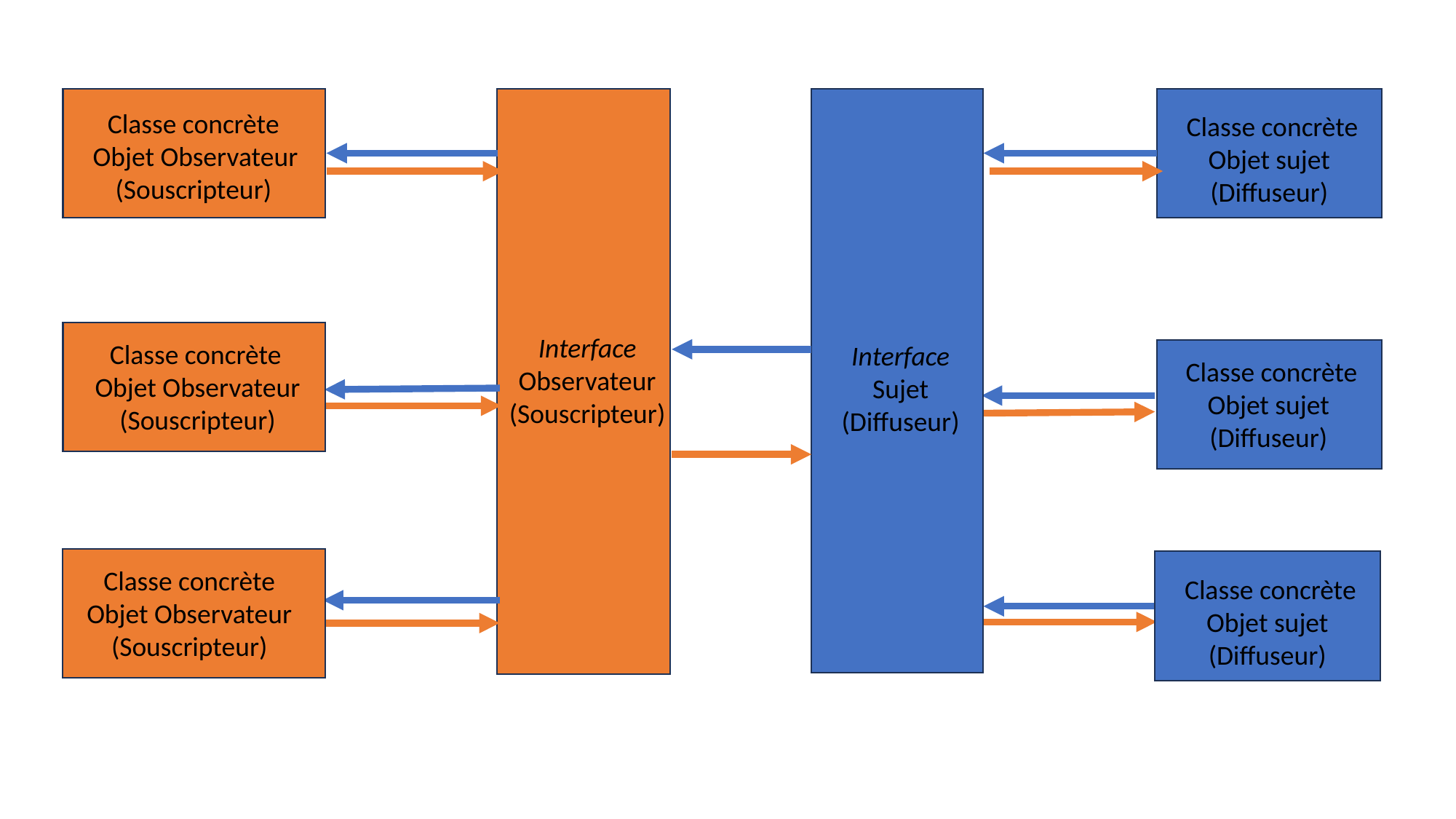

Classe concrète
 Objet Observateur (Souscripteur)
 Classe concrète Objet sujet
(Diffuseur)

Interface
Observateur
(Souscripteur)
Classe concrète
Objet Observateur (Souscripteur)
Interface
Sujet
(Diffuseur)

 Classe concrète Objet sujet
(Diffuseur)

Classe concrète
Objet Observateur (Souscripteur)
 Classe concrète Objet sujet
(Diffuseur)